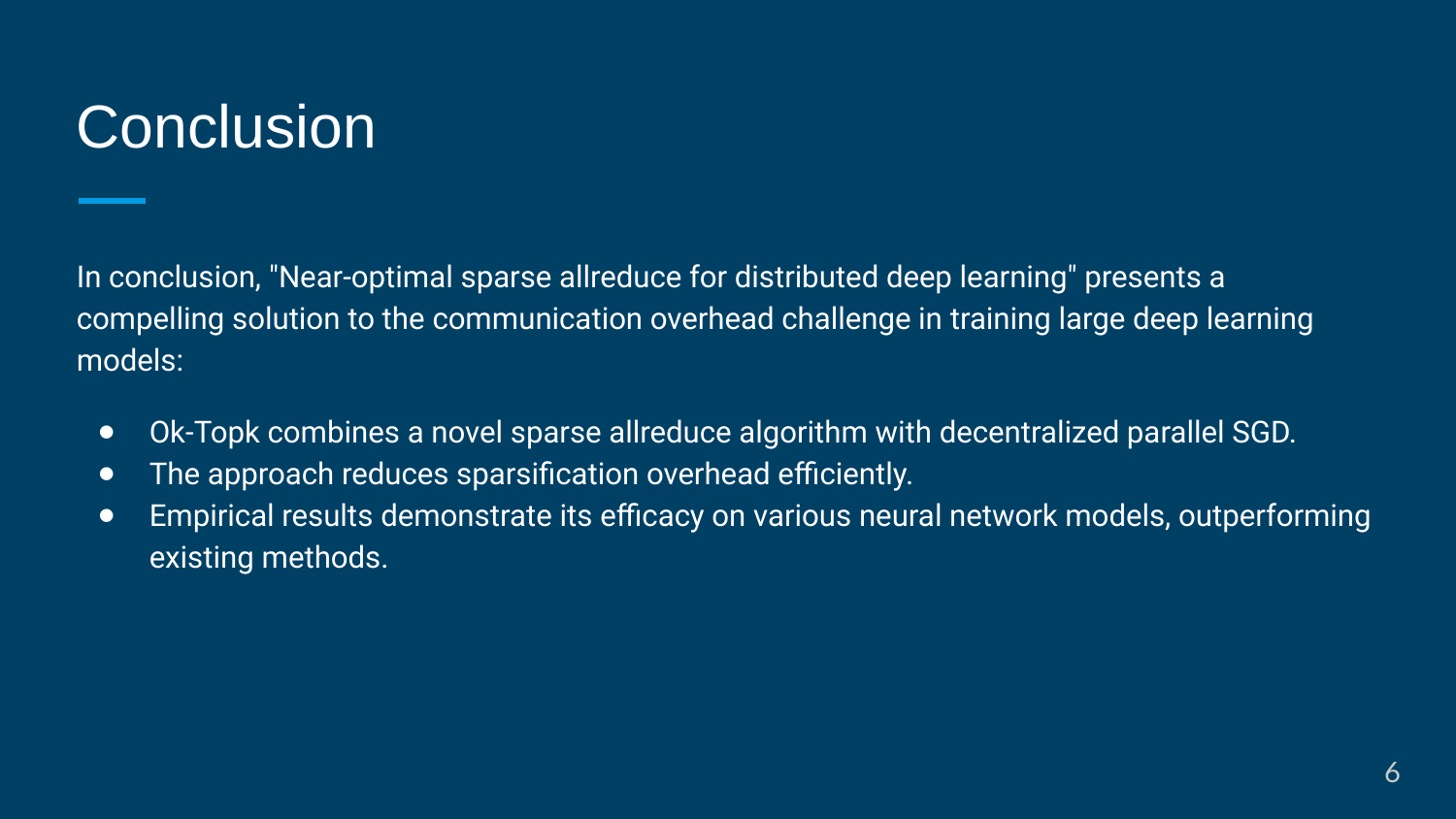

# Conclusion
In conclusion, "Near-optimal sparse allreduce for distributed deep learning" presents a compelling solution to the communication overhead challenge in training large deep learning models:
Ok-Topk combines a novel sparse allreduce algorithm with decentralized parallel SGD.
The approach reduces sparsification overhead efficiently.
Empirical results demonstrate its efficacy on various neural network models, outperforming existing methods.

6